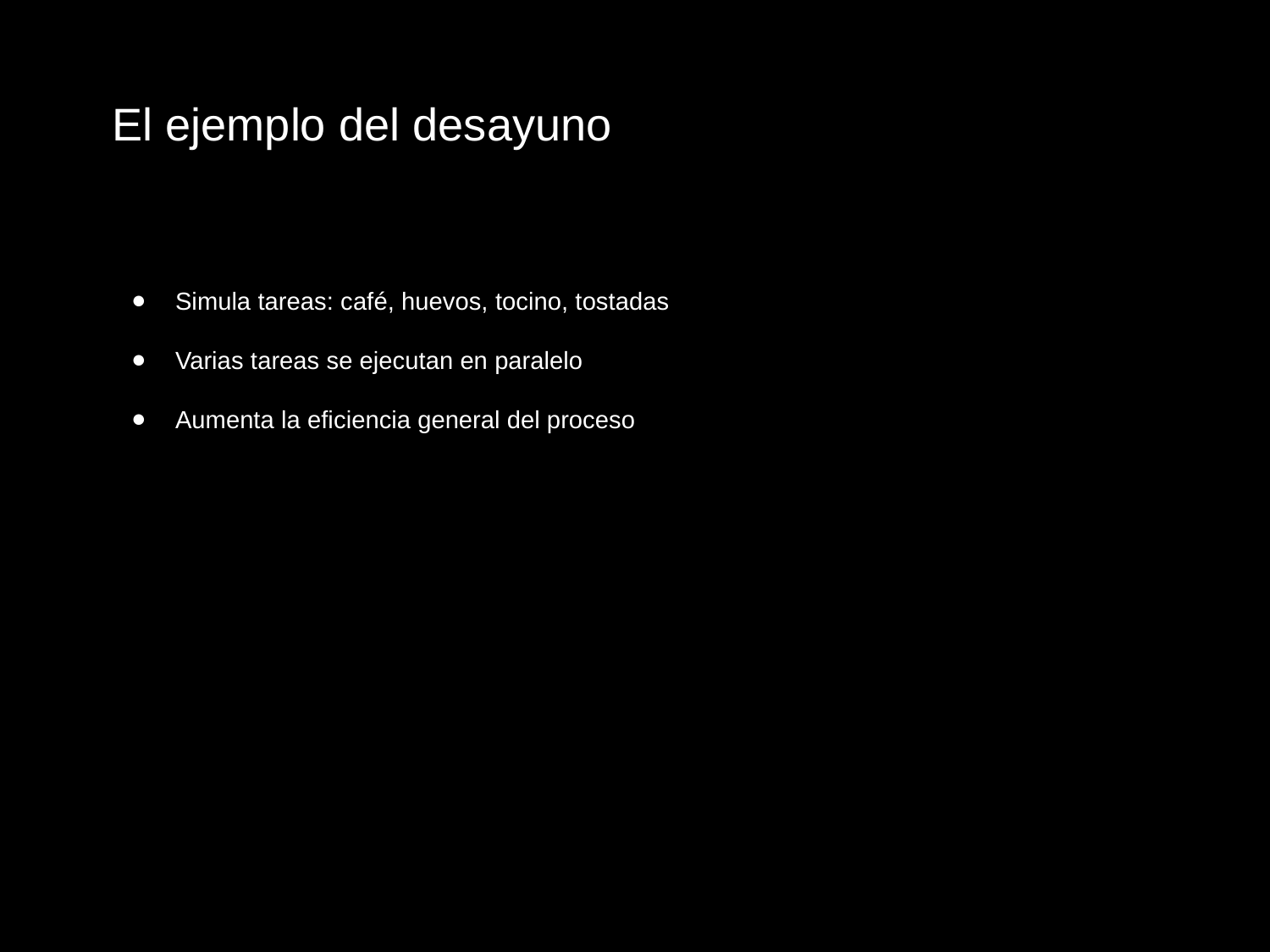

# El ejemplo del desayuno

Simula tareas: café, huevos, tocino, tostadas
Varias tareas se ejecutan en paralelo
Aumenta la eficiencia general del proceso